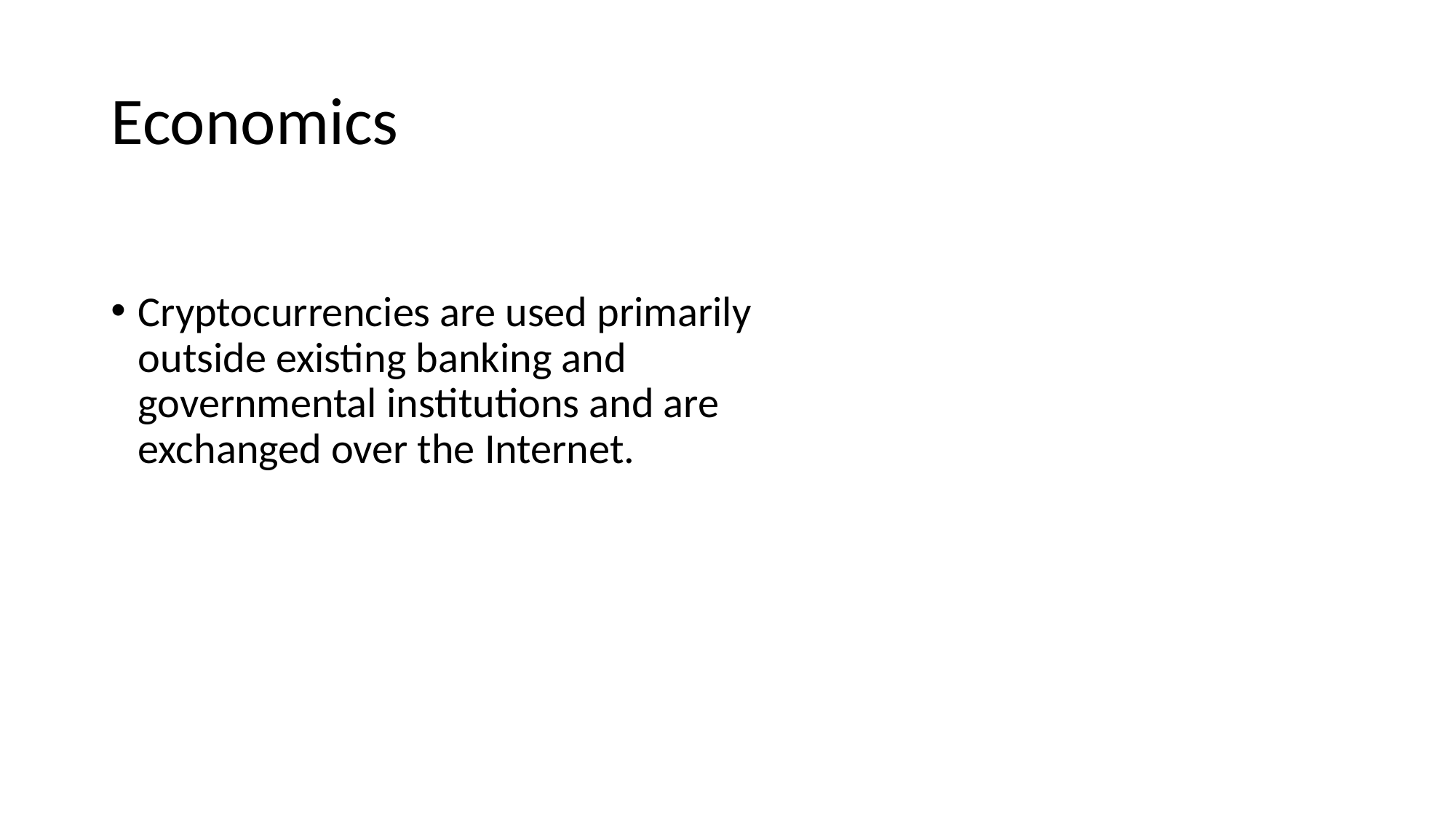

# Economics

Cryptocurrencies are used primarily outside existing banking and governmental institutions and are exchanged over the Internet.